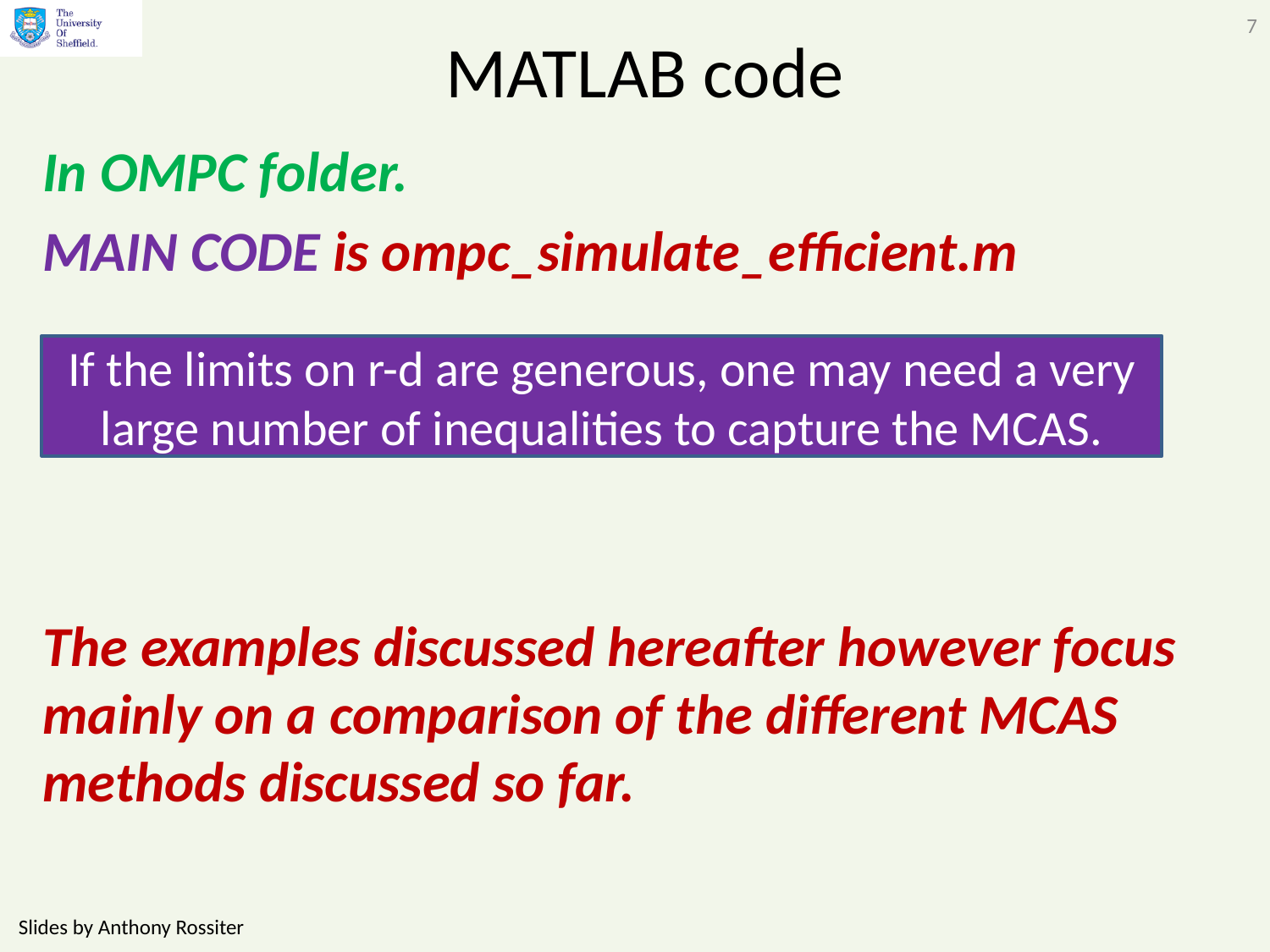

7
# MATLAB code
In OMPC folder.
MAIN CODE is ompc_simulate_efficient.m

The examples discussed hereafter however focus mainly on a comparison of the different MCAS methods discussed so far.
If the limits on r-d are generous, one may need a very large number of inequalities to capture the MCAS.
Slides by Anthony Rossiter